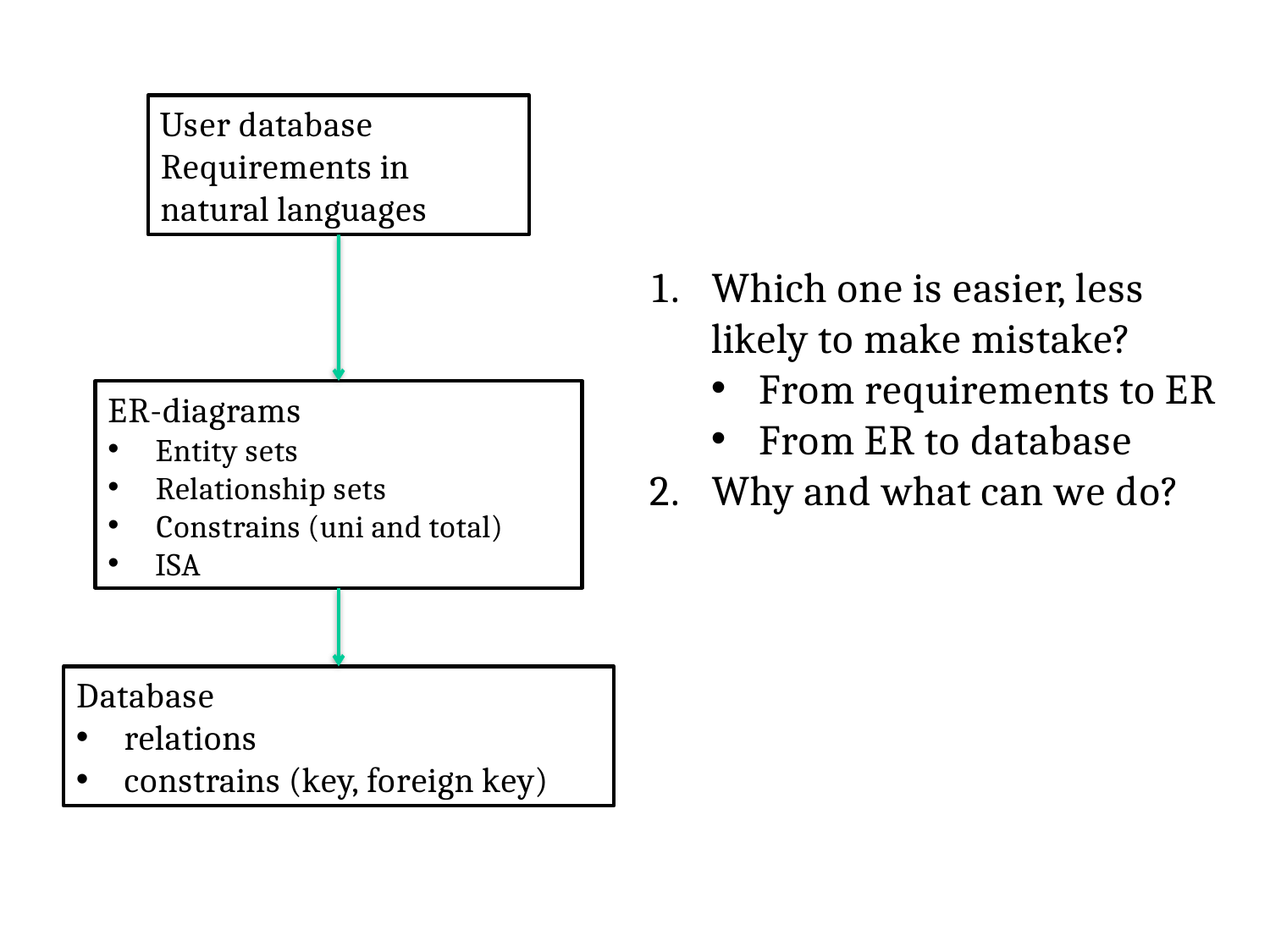

User database Requirements in natural languages
Which one is easier, less likely to make mistake?
From requirements to ER
From ER to database
Why and what can we do?
ER-diagrams
Entity sets
Relationship sets
Constrains (uni and total)
ISA
Database
relations
constrains (key, foreign key)